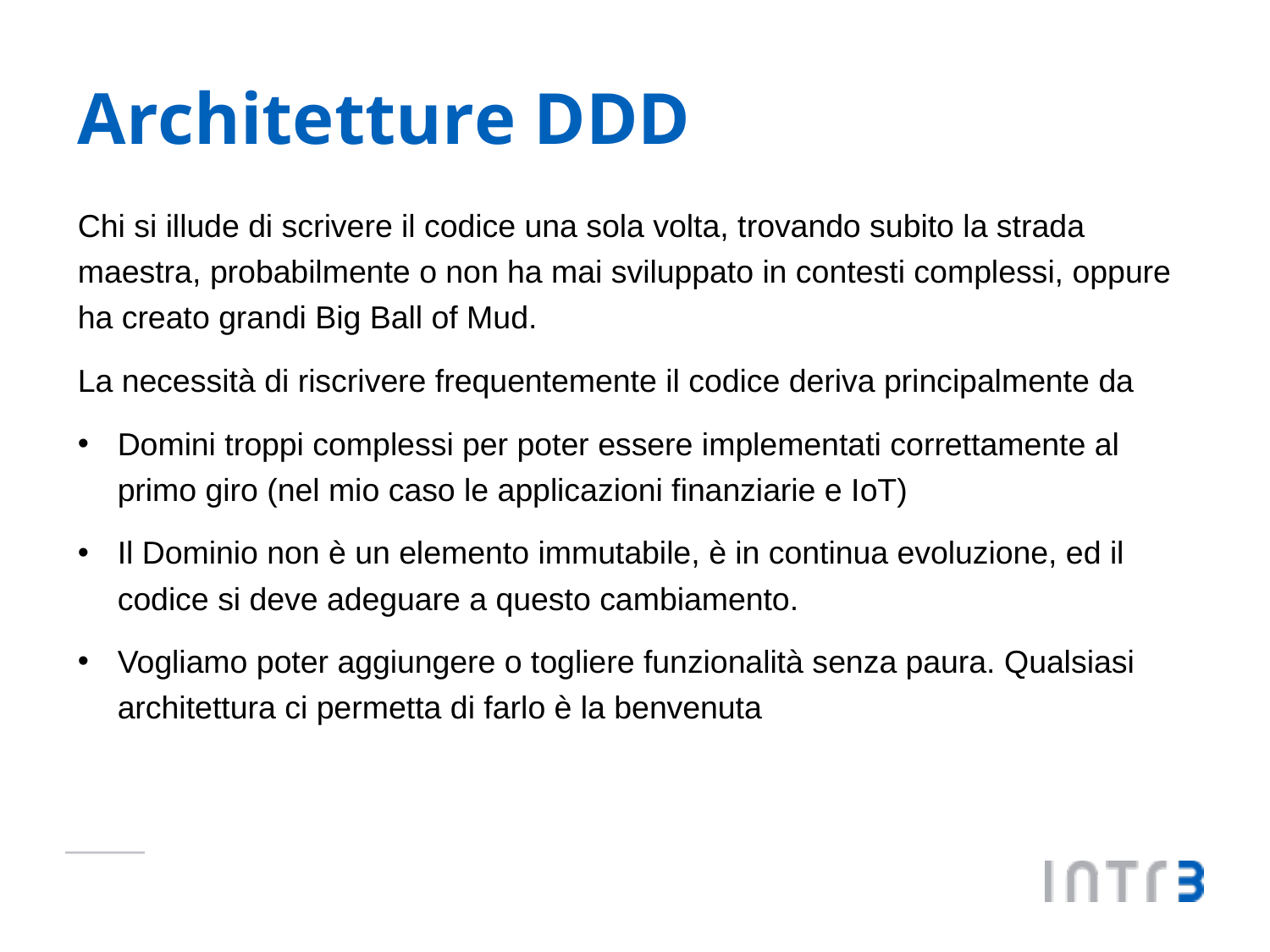

# Architetture DDD
Chi si illude di scrivere il codice una sola volta, trovando subito la strada maestra, probabilmente o non ha mai sviluppato in contesti complessi, oppure ha creato grandi Big Ball of Mud.
La necessità di riscrivere frequentemente il codice deriva principalmente da
Domini troppi complessi per poter essere implementati correttamente al primo giro (nel mio caso le applicazioni finanziarie e IoT)
Il Dominio non è un elemento immutabile, è in continua evoluzione, ed il codice si deve adeguare a questo cambiamento.
Vogliamo poter aggiungere o togliere funzionalità senza paura. Qualsiasi architettura ci permetta di farlo è la benvenuta